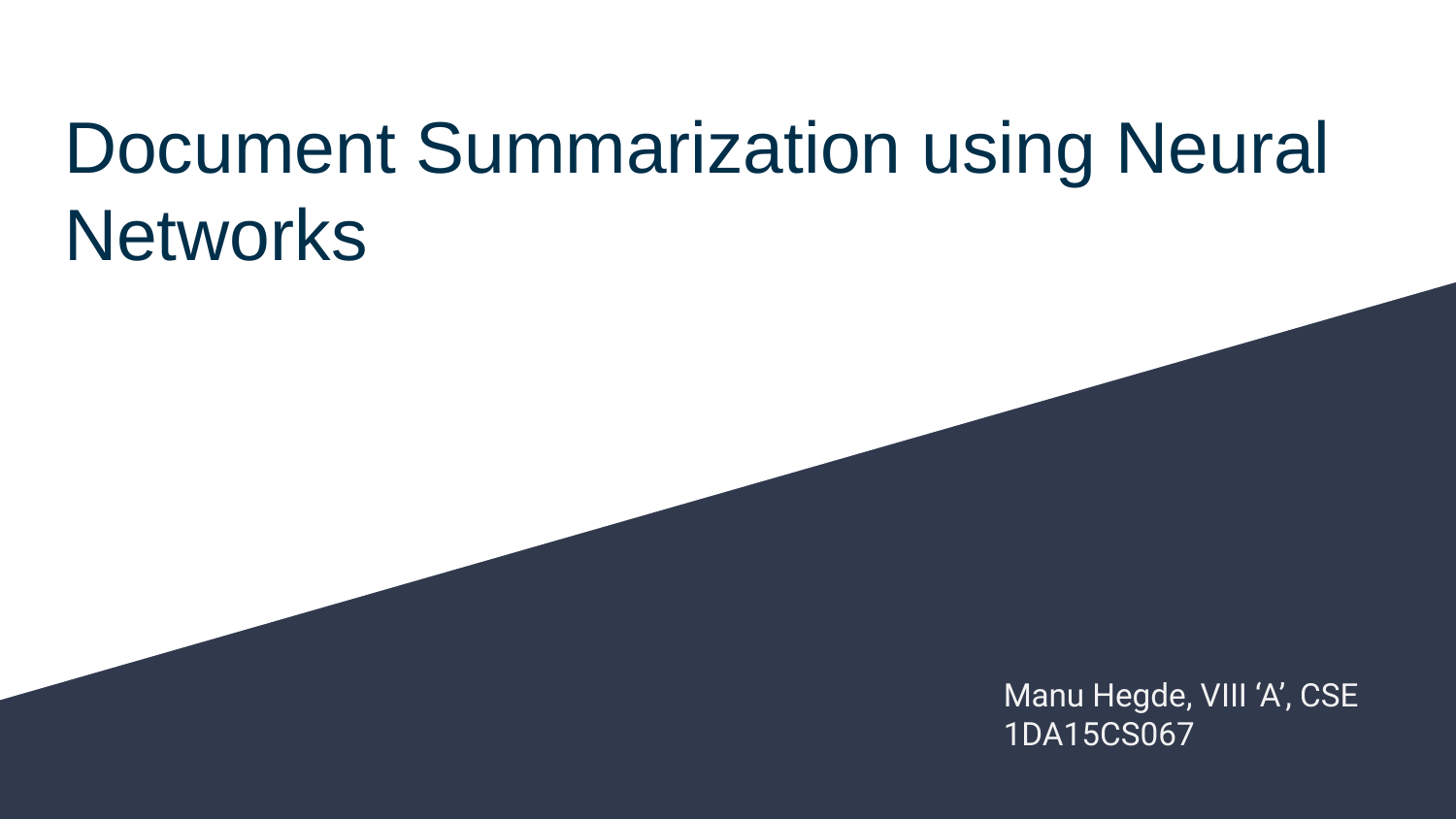

# Document Summarization using Neural Networks
Manu Hegde, VIII ‘A’, CSE
1DA15CS067